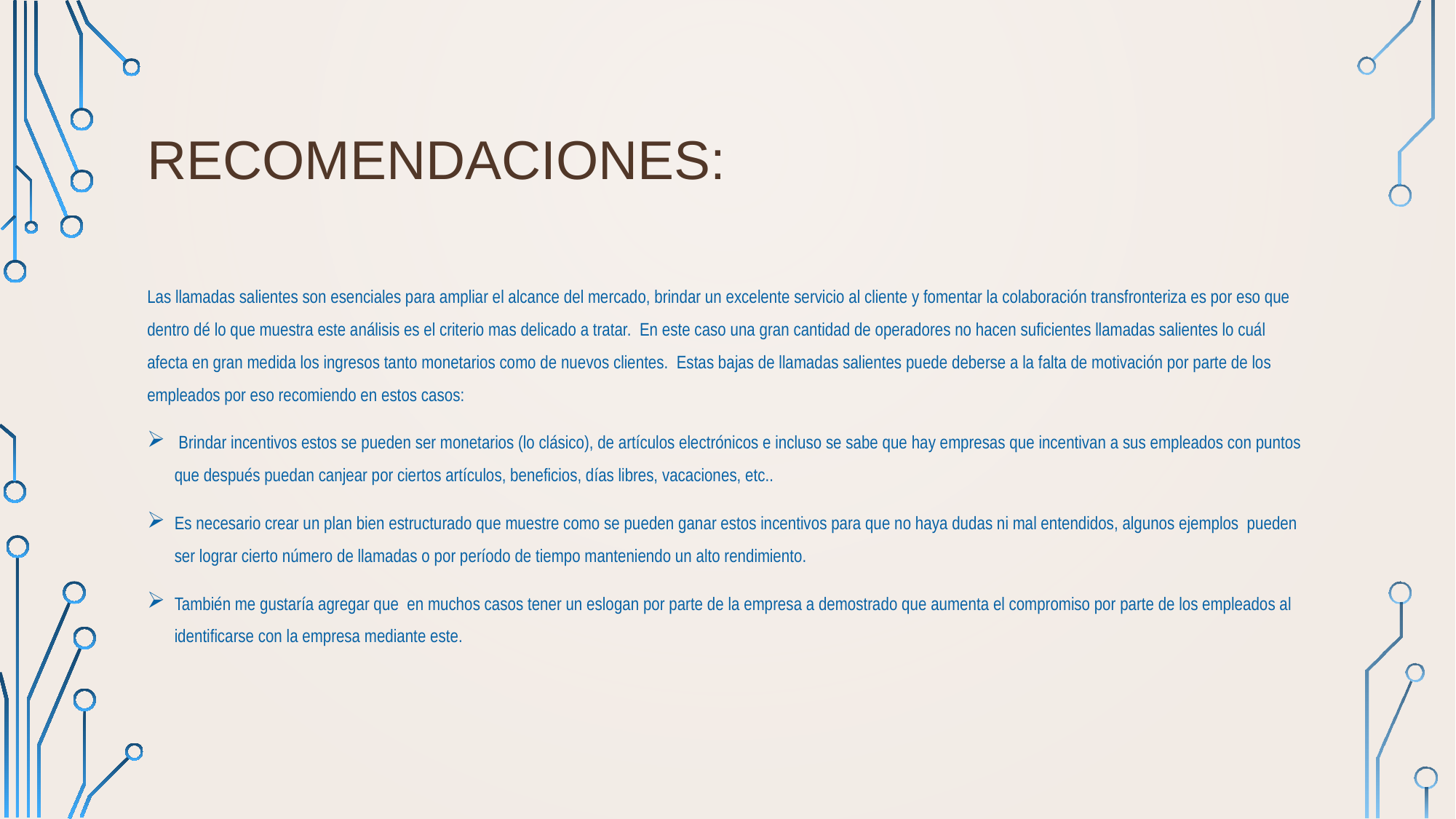

# Recomendaciones:
Las llamadas salientes son esenciales para ampliar el alcance del mercado, brindar un excelente servicio al cliente y fomentar la colaboración transfronteriza es por eso que dentro dé lo que muestra este análisis es el criterio mas delicado a tratar.  En este caso una gran cantidad de operadores no hacen suficientes llamadas salientes lo cuál afecta en gran medida los ingresos tanto monetarios como de nuevos clientes.  Estas bajas de llamadas salientes puede deberse a la falta de motivación por parte de los empleados por eso recomiendo en estos casos:
 Brindar incentivos estos se pueden ser monetarios (lo clásico), de artículos electrónicos e incluso se sabe que hay empresas que incentivan a sus empleados con puntos que después puedan canjear por ciertos artículos, beneficios, días libres, vacaciones, etc..
Es necesario crear un plan bien estructurado que muestre como se pueden ganar estos incentivos para que no haya dudas ni mal entendidos, algunos ejemplos  pueden ser lograr cierto número de llamadas o por período de tiempo manteniendo un alto rendimiento.
También me gustaría agregar que  en muchos casos tener un eslogan por parte de la empresa a demostrado que aumenta el compromiso por parte de los empleados al identificarse con la empresa mediante este.